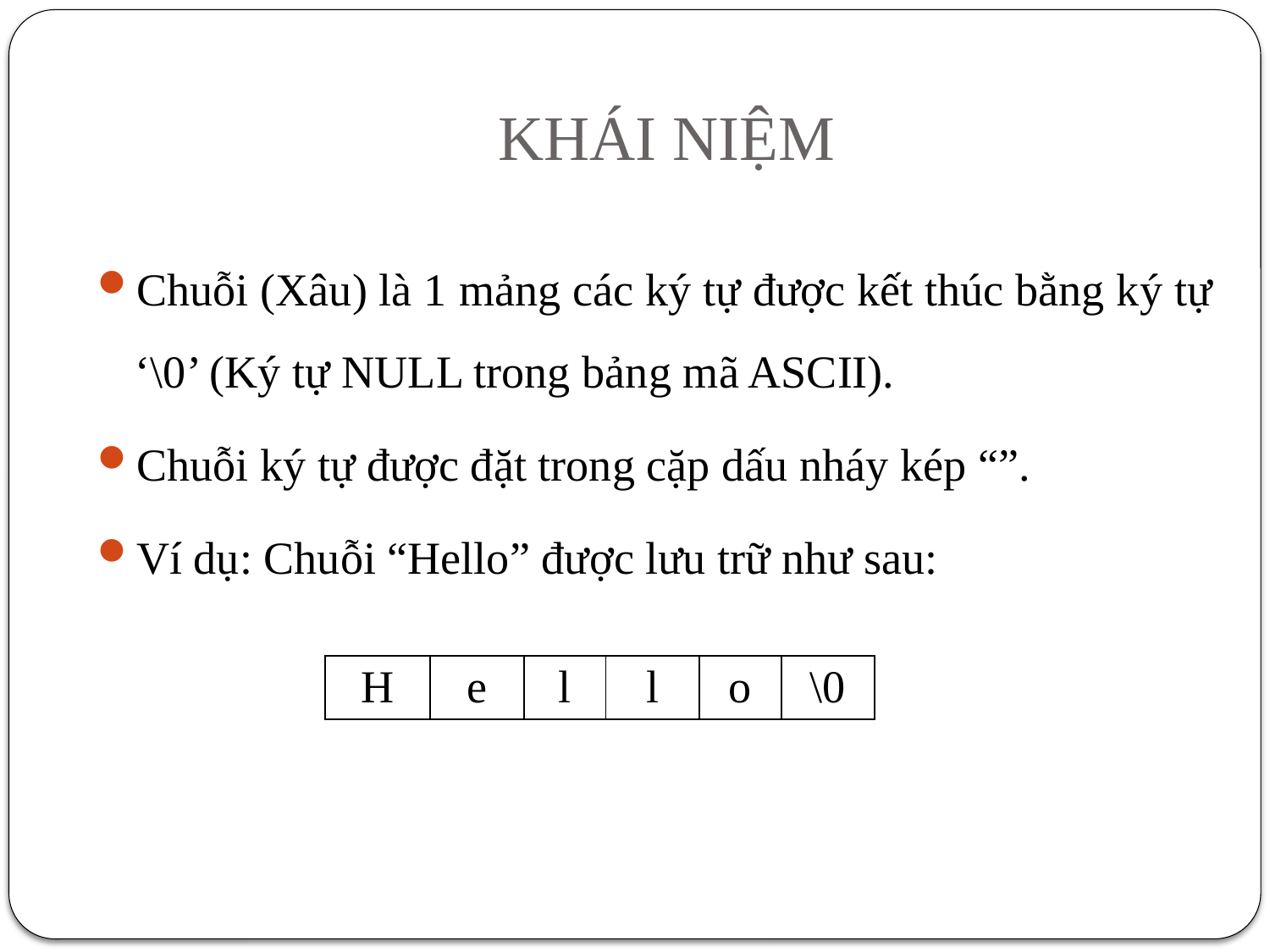

# KHÁI NIỆM
Chuỗi (Xâu) là 1 mảng các ký tự được kết thúc bằng ký tự ‘\0’ (Ký tự NULL trong bảng mã ASCII).
Chuỗi ký tự được đặt trong cặp dấu nháy kép “”.
Ví dụ: Chuỗi “Hello” được lưu trữ như sau:
| H | e | l | l | o | \0 |
| --- | --- | --- | --- | --- | --- |